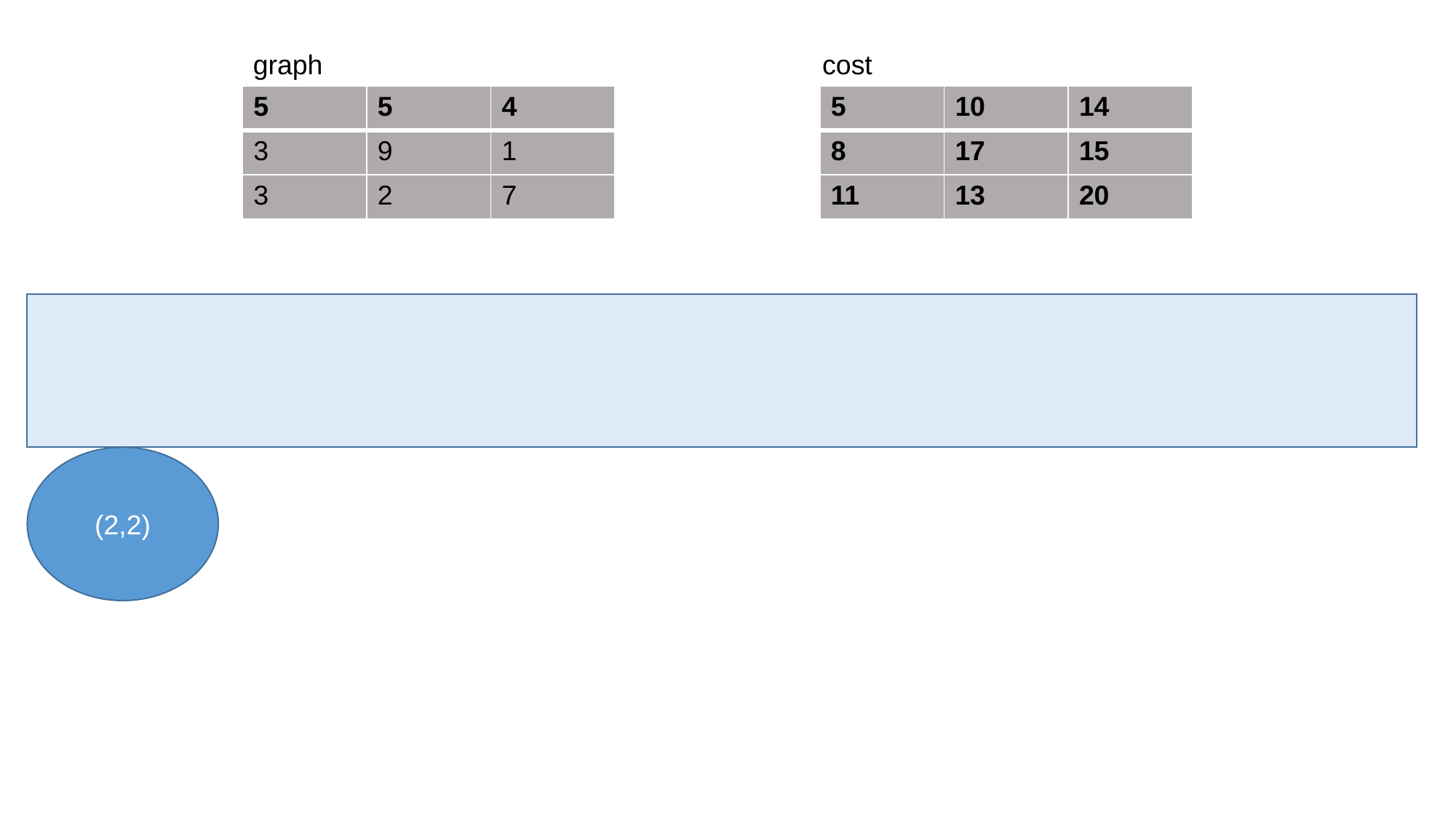

graph
cost
| 5 | 5 | 4 |
| --- | --- | --- |
| 3 | 9 | 1 |
| 3 | 2 | 7 |
| 5 | 10 | 14 |
| --- | --- | --- |
| 8 | 17 | 15 |
| 11 | 13 | 20 |

(2,2)